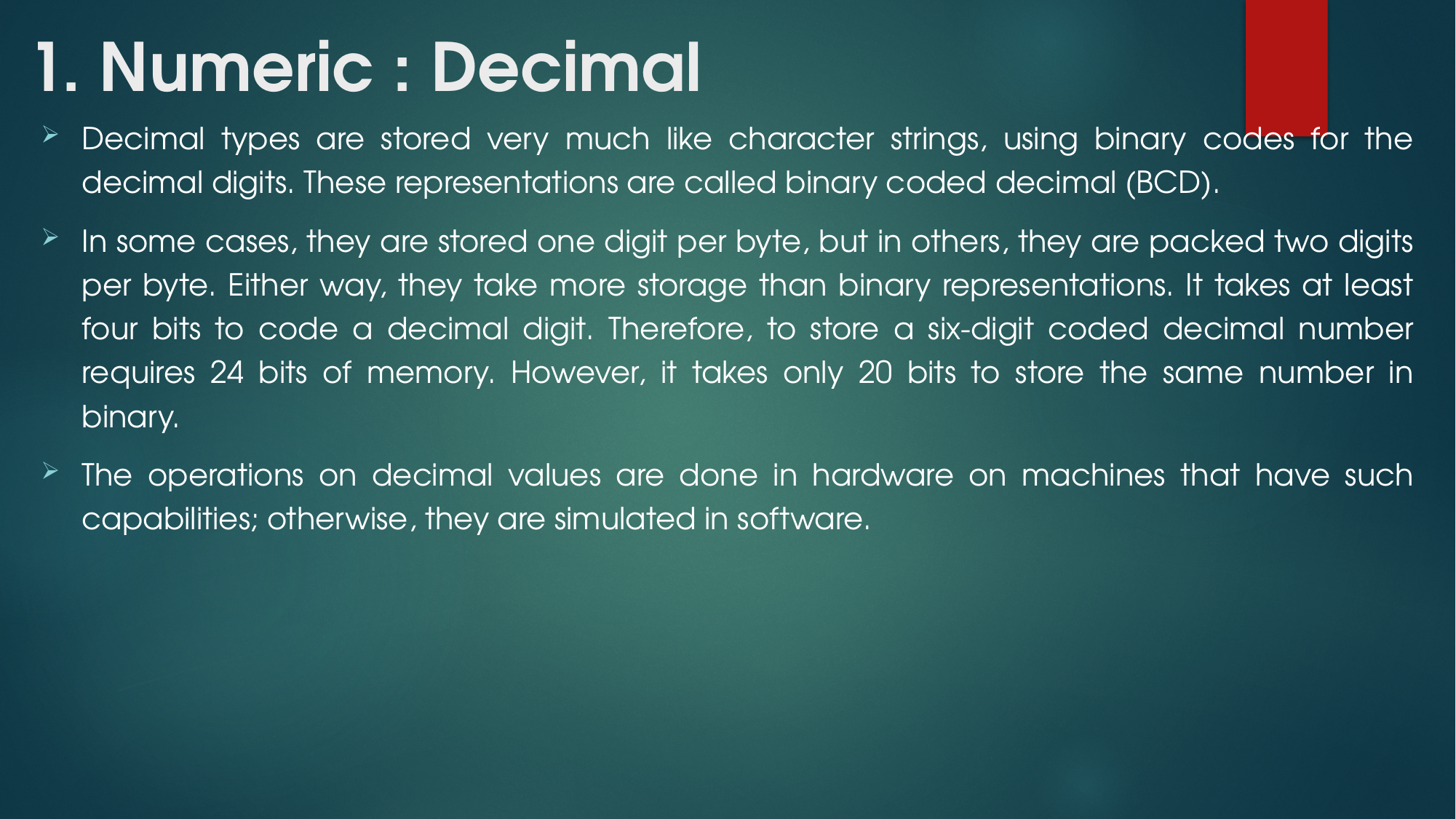

# 1. Numeric : Decimal
Decimal types are stored very much like character strings, using binary codes for the decimal digits. These representations are called binary coded decimal (BCD).
In some cases, they are stored one digit per byte, but in others, they are packed two digits per byte. Either way, they take more storage than binary representations. It takes at least four bits to code a decimal digit. Therefore, to store a six-digit coded decimal number requires 24 bits of memory. However, it takes only 20 bits to store the same number in binary.
The operations on decimal values are done in hardware on machines that have such capabilities; otherwise, they are simulated in software.